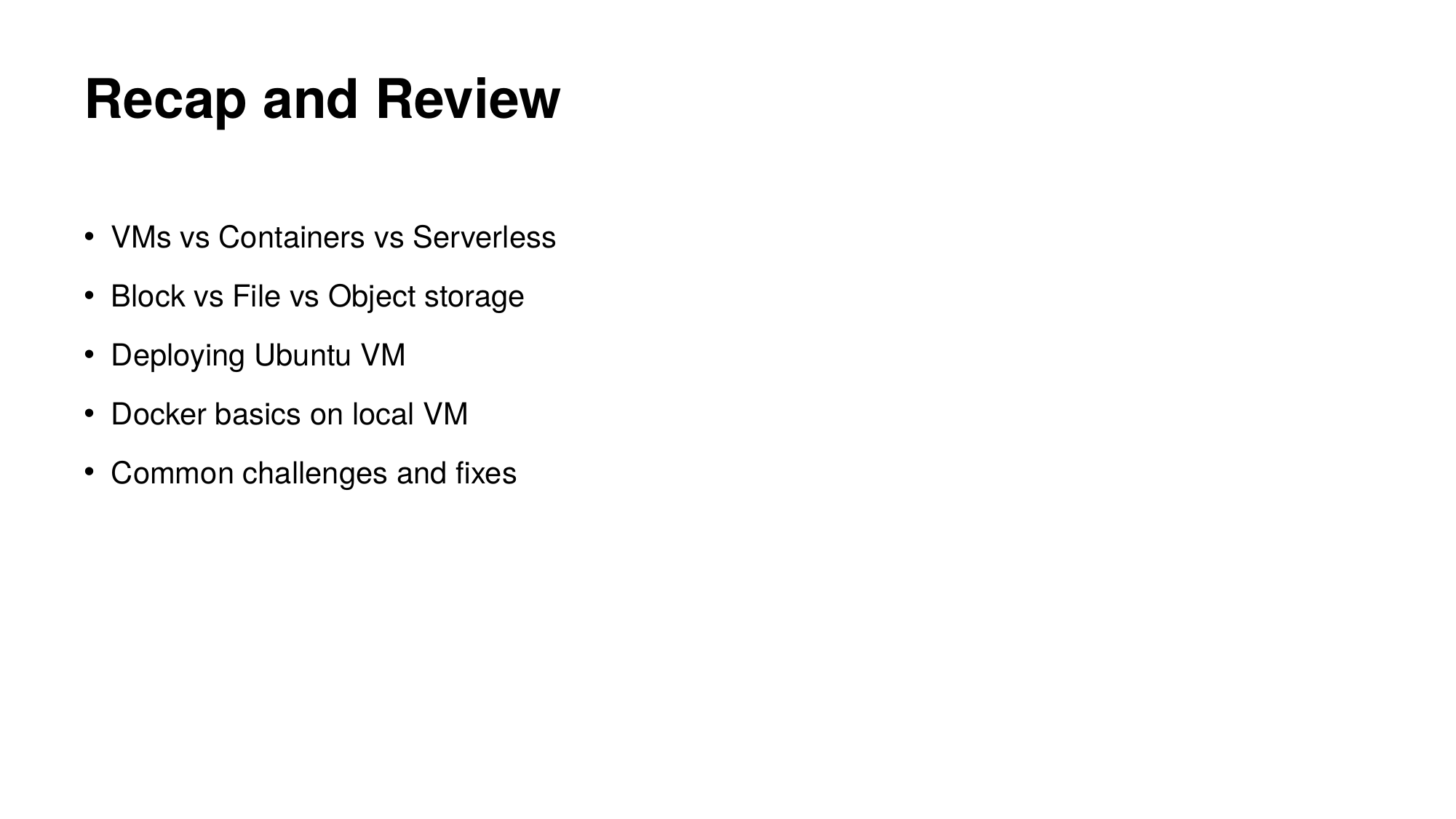

# Recap and Review

VMs vs Containers vs Serverless
Block vs File vs Object storage
Deploying Ubuntu VM
Docker basics on local VM
Common challenges and fixes